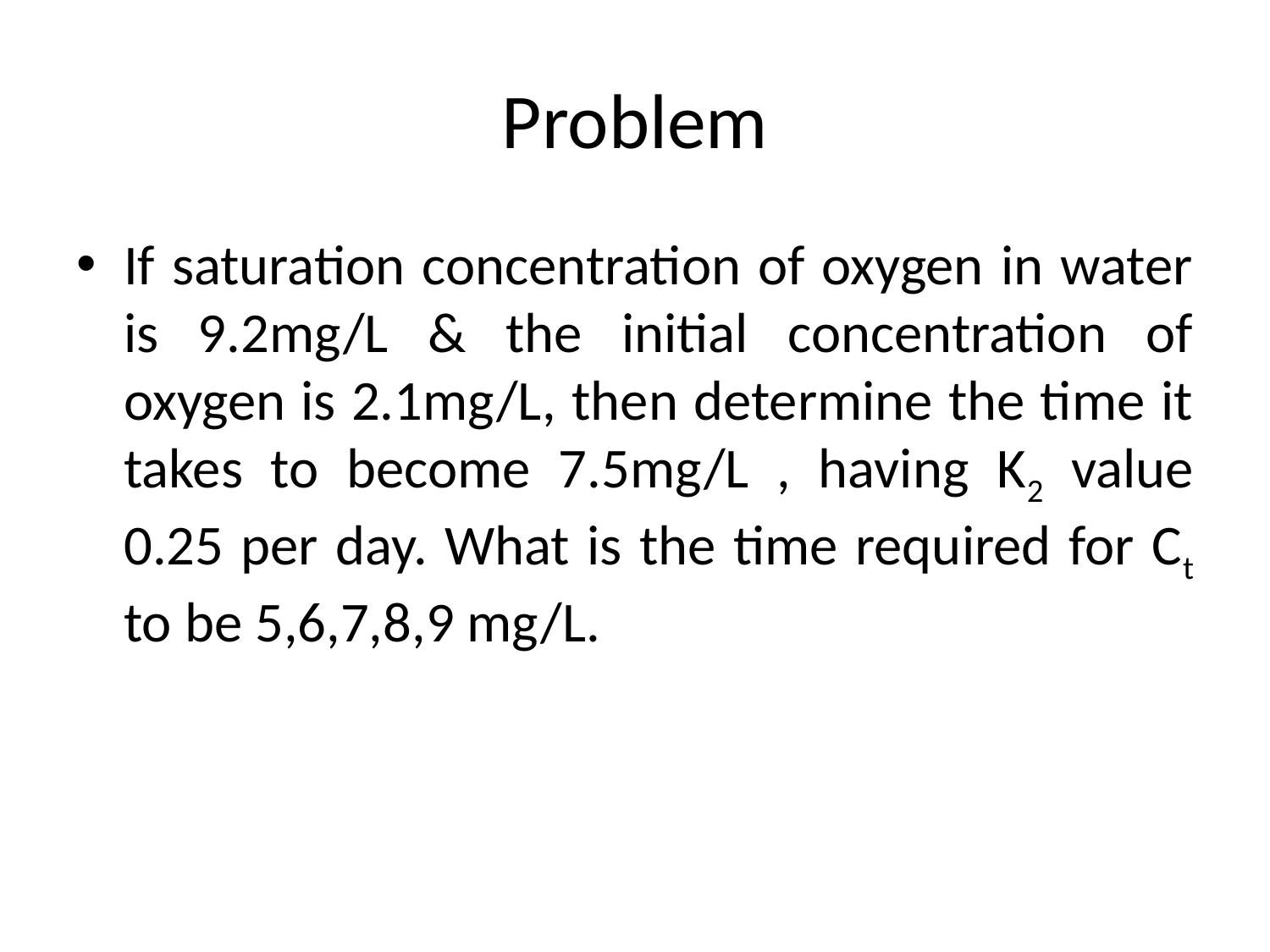

# Problem
If saturation concentration of oxygen in water is 9.2mg/L & the initial concentration of oxygen is 2.1mg/L, then determine the time it takes to become 7.5mg/L , having K2 value 0.25 per day. What is the time required for Ct to be 5,6,7,8,9 mg/L.